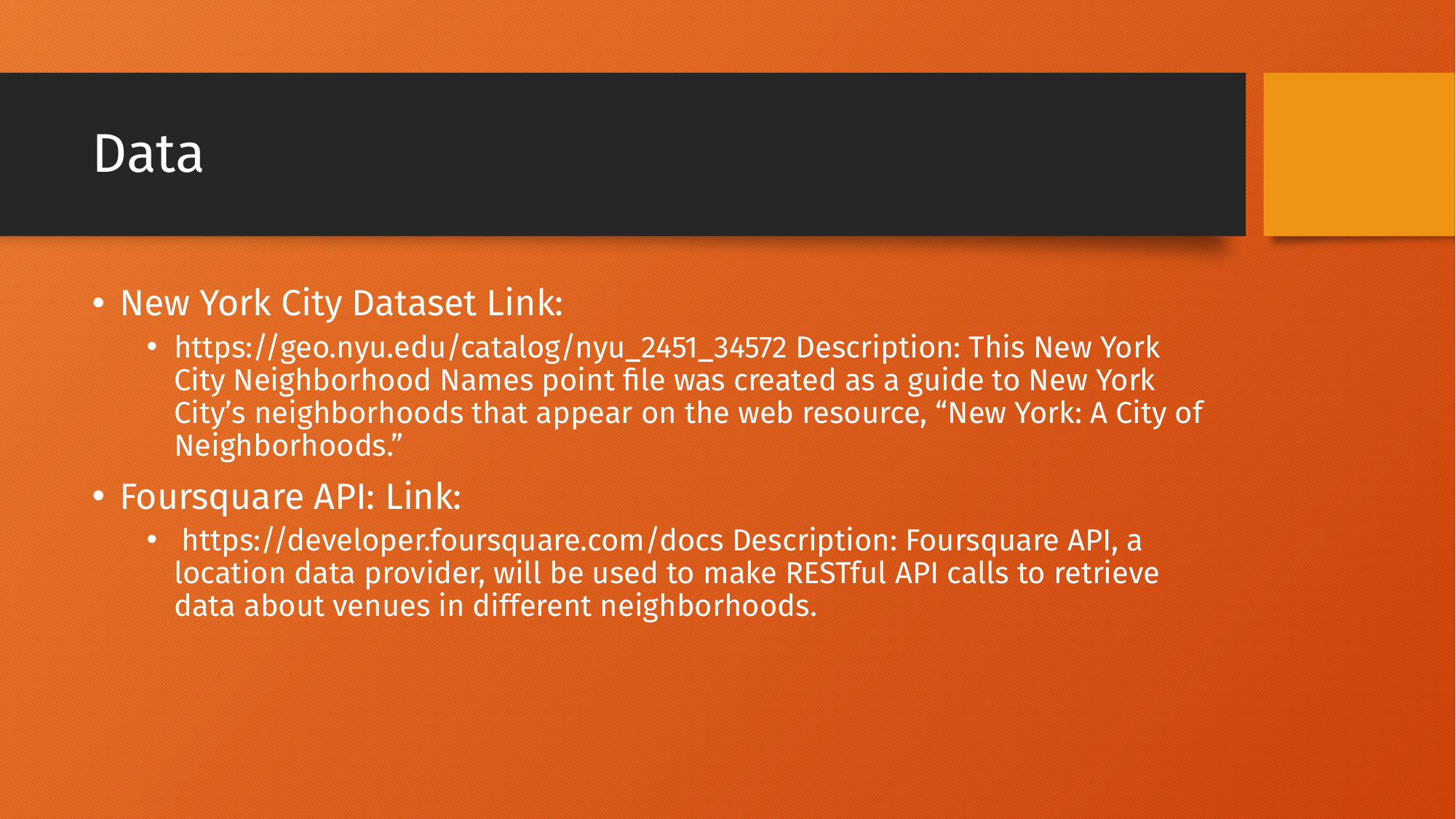

# Data
New York City Dataset Link:
https://geo.nyu.edu/catalog/nyu_2451_34572 Description: This New York City Neighborhood Names point file was created as a guide to New York City’s neighborhoods that appear on the web resource, “New York: A City of Neighborhoods.”
Foursquare API: Link:
 https://developer.foursquare.com/docs Description: Foursquare API, a location data provider, will be used to make RESTful API calls to retrieve data about venues in different neighborhoods.